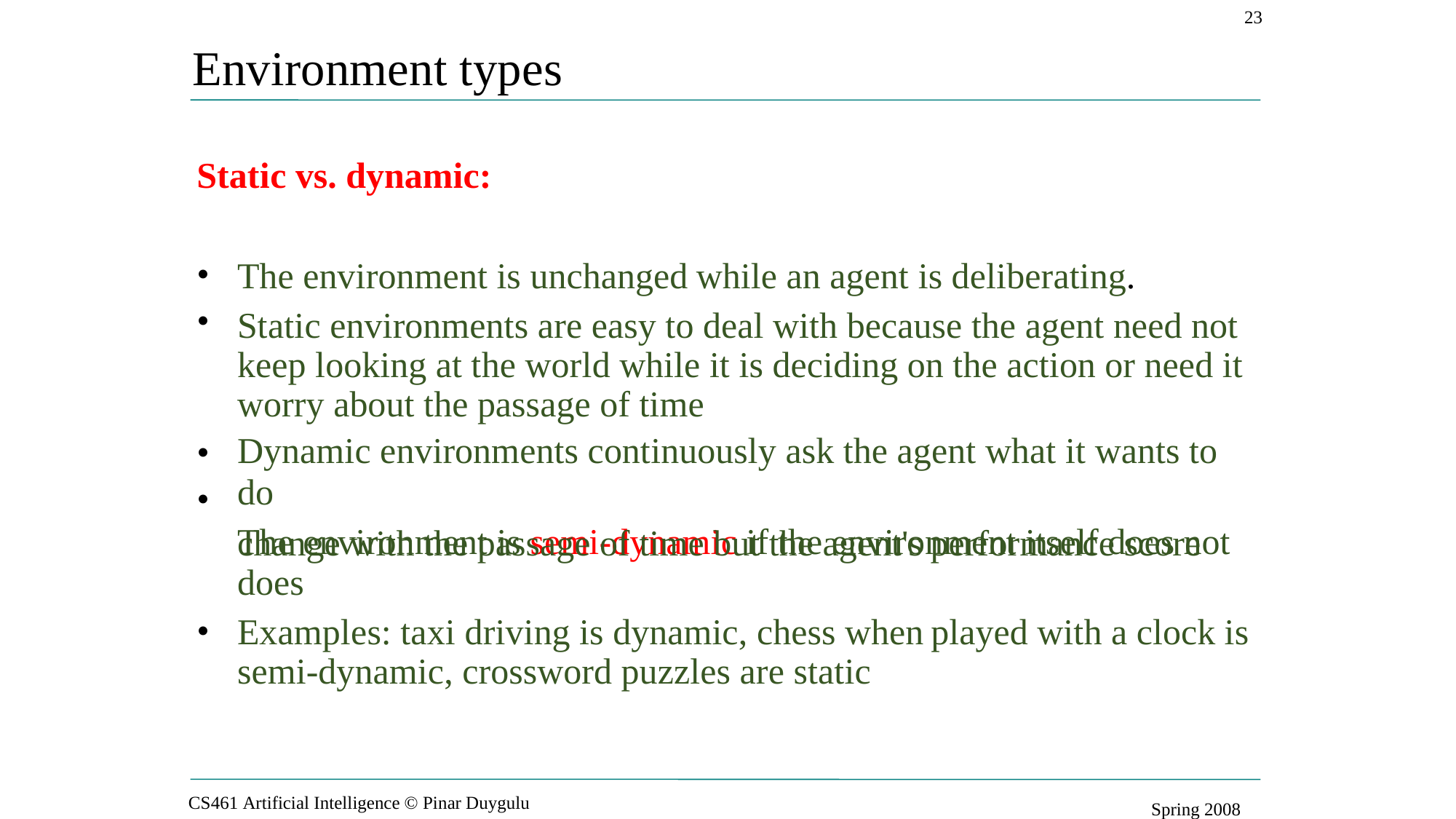

23
Environment types

Static vs. dynamic:
•
•
The environment is unchanged
while an agent is deliberating.
Static environments are easy to deal with because the agent need not
keep looking at the world while it is deciding on the action or need it worry about the passage of time
Dynamic environments continuously ask the agent what it wants to do
The environment is semi-dynamic if the environment itself does not
•
•
change with the passage of time but the agent's
does
Examples: taxi driving is dynamic, chess when semi-dynamic, crossword puzzles are static
performance score
•
played with a clock
is

CS461 Artificial Intelligence © Pinar Duygulu
Spring 2008